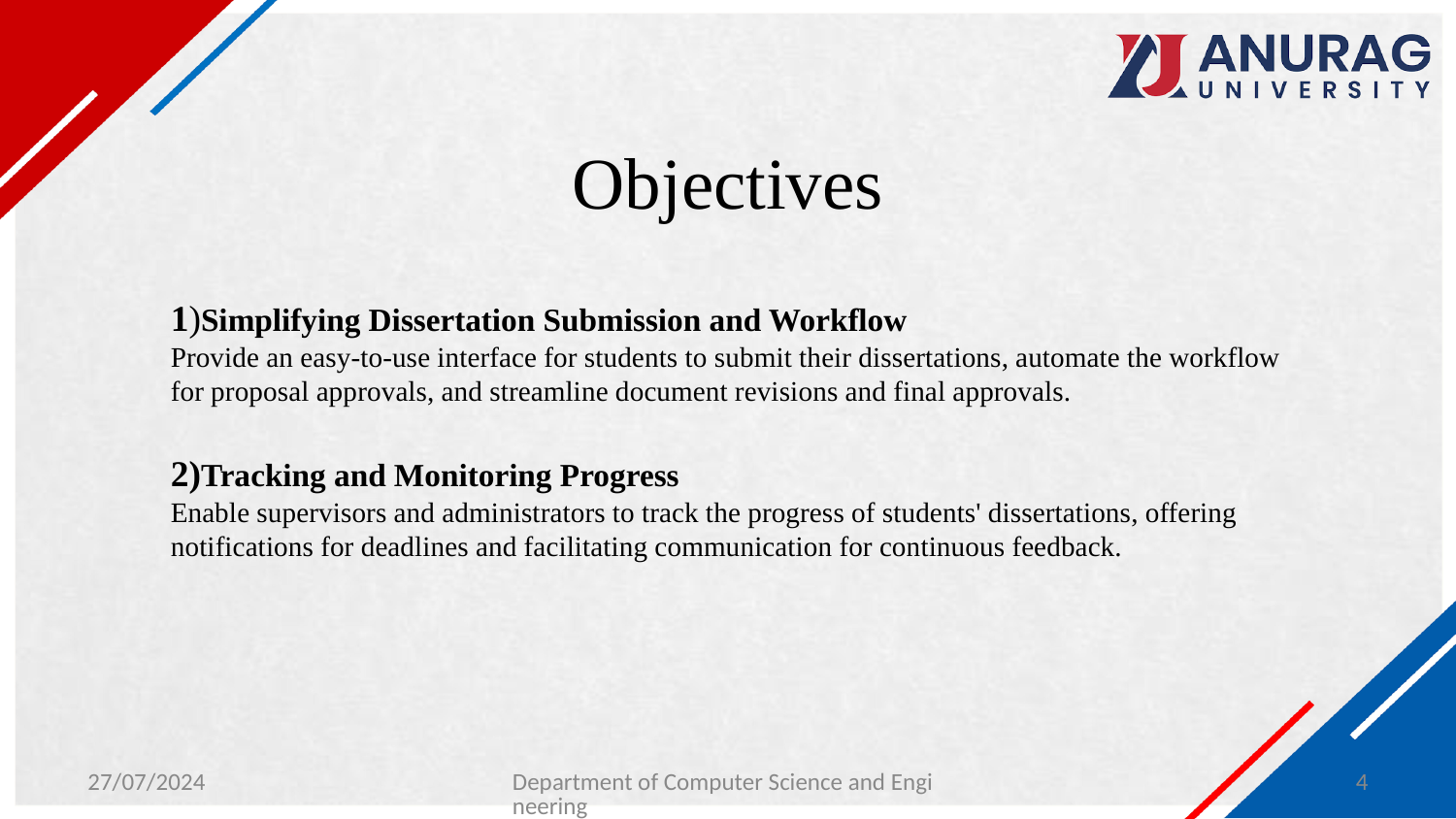

# Objectives
1)Simplifying Dissertation Submission and Workflow
Provide an easy-to-use interface for students to submit their dissertations, automate the workflow for proposal approvals, and streamline document revisions and final approvals.

2)Tracking and Monitoring Progress
Enable supervisors and administrators to track the progress of students' dissertations, offering notifications for deadlines and facilitating communication for continuous feedback.

27/07/2024
Department of Computer Science and Engineering
4